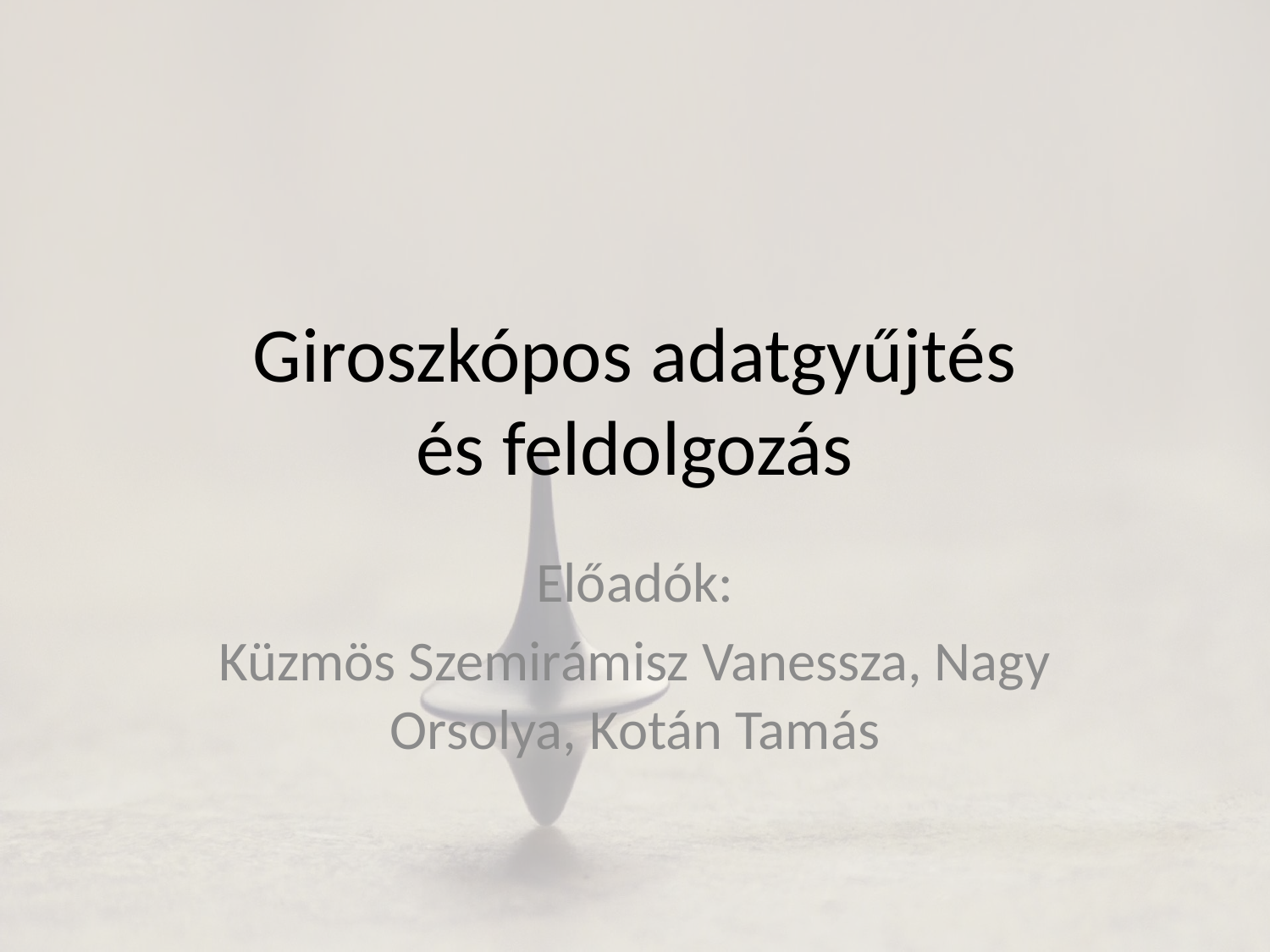

# Giroszkópos adatgyűjtés és feldolgozás
Előadók:
Küzmös Szemirámisz Vanessza, Nagy Orsolya, Kotán Tamás